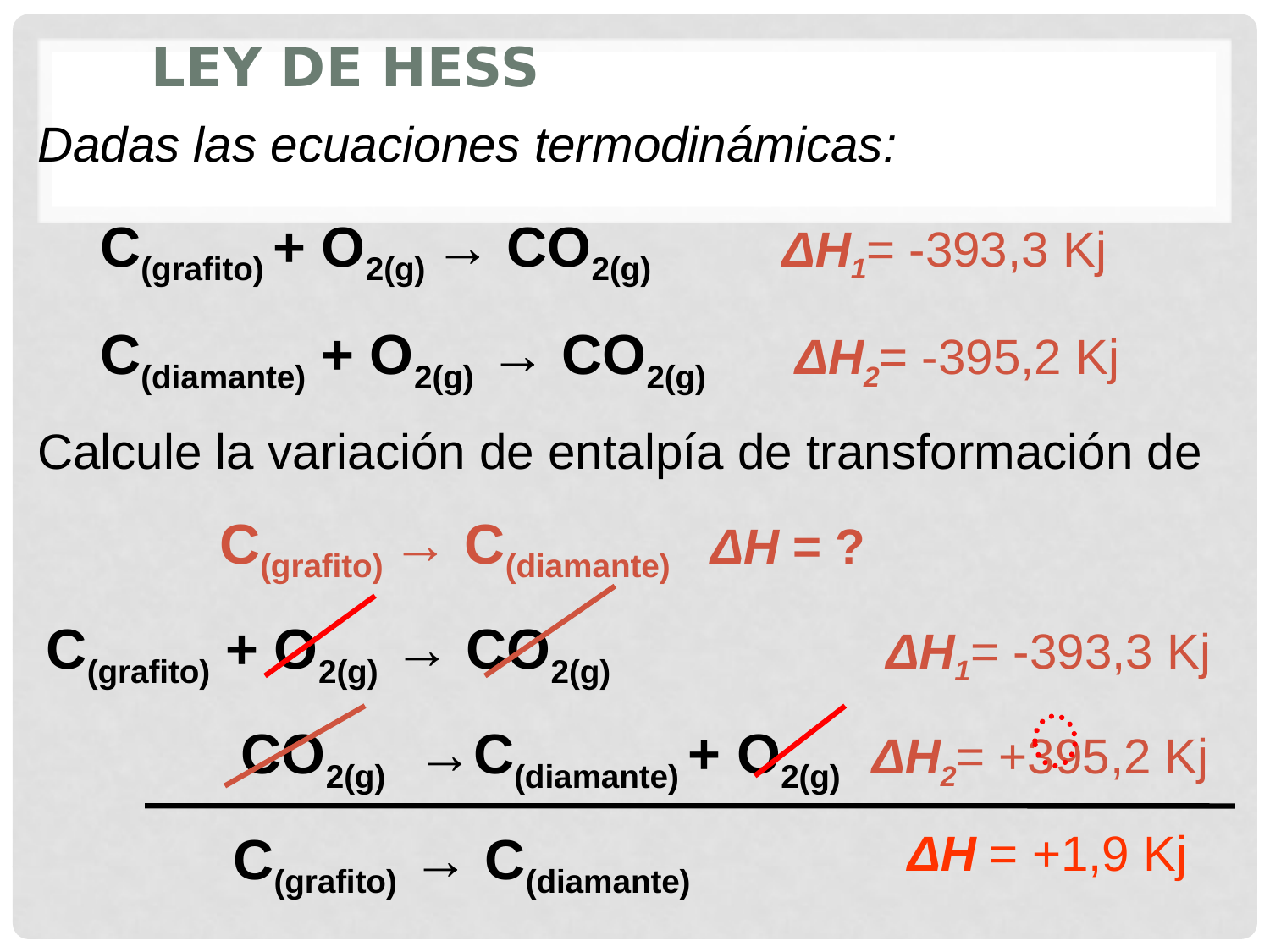

# Ley de Hess
Dadas las ecuaciones termodinámicas:
    C(grafito) + O2(g) → CO2(g)             ΔH1= -393,3 Kj
    C(diamante) + O2(g) → CO2(g)          ΔH2= -395,2 Kj
Calcule la variación de entalpía de transformación de
  	    C(grafito) → C(diamante)     ΔH = ?
 C(grafito) + O2(g) → CO2(g)                               ΔH1= -393,3 Kj
             CO2(g)  →C(diamante) + O2(g)  ΔH2= +395,2 Kj
	     C(grafito) → C(diamante)

ΔH = +1,9 Kj